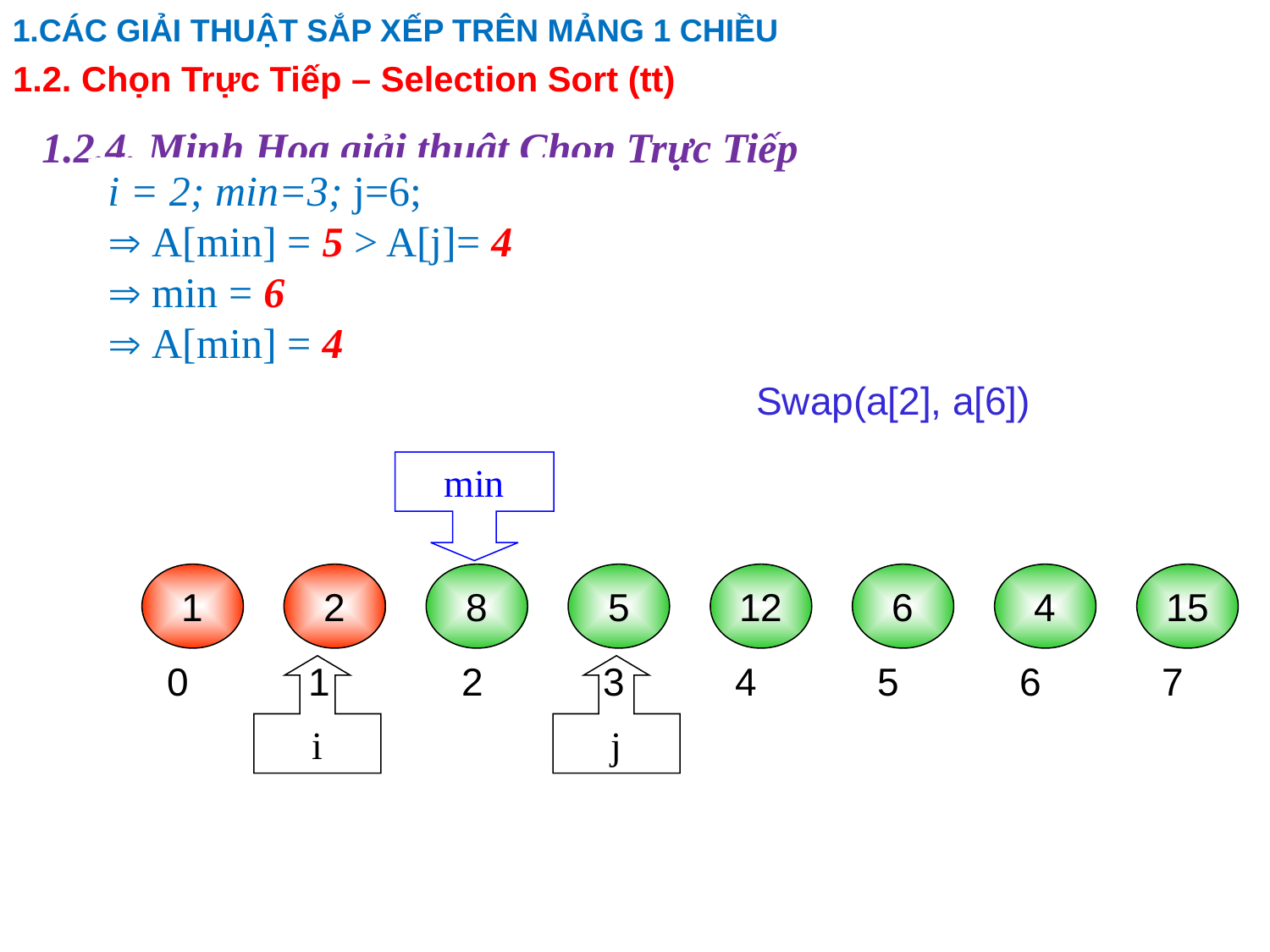

1.CÁC GIẢI THUẬT SẮP XẾP TRÊN MẢNG 1 CHIỀU
1.2. Chọn Trực Tiếp – Selection Sort (tt)
# 1.2.4. Minh Họa giải thuật Chọn Trực Tiếp
i = 2; min=3; j=6;
⇒ A[min] = 5 > A[j]= 4
⇒ min = 6
⇒ A[min] = 4

i = 2; min=2; j=i+1=3;
⇒ A[min] = 8
⇒ A[min] = 8 > A[j]=5
⇒ min = 3
⇒ A[min] = 5
Swap(a[2], a[6])
Swap(a[i], a[min])
min
1
2
8
5
12
6
4
15
0
1
 2
3
4
5
6
7
i
j